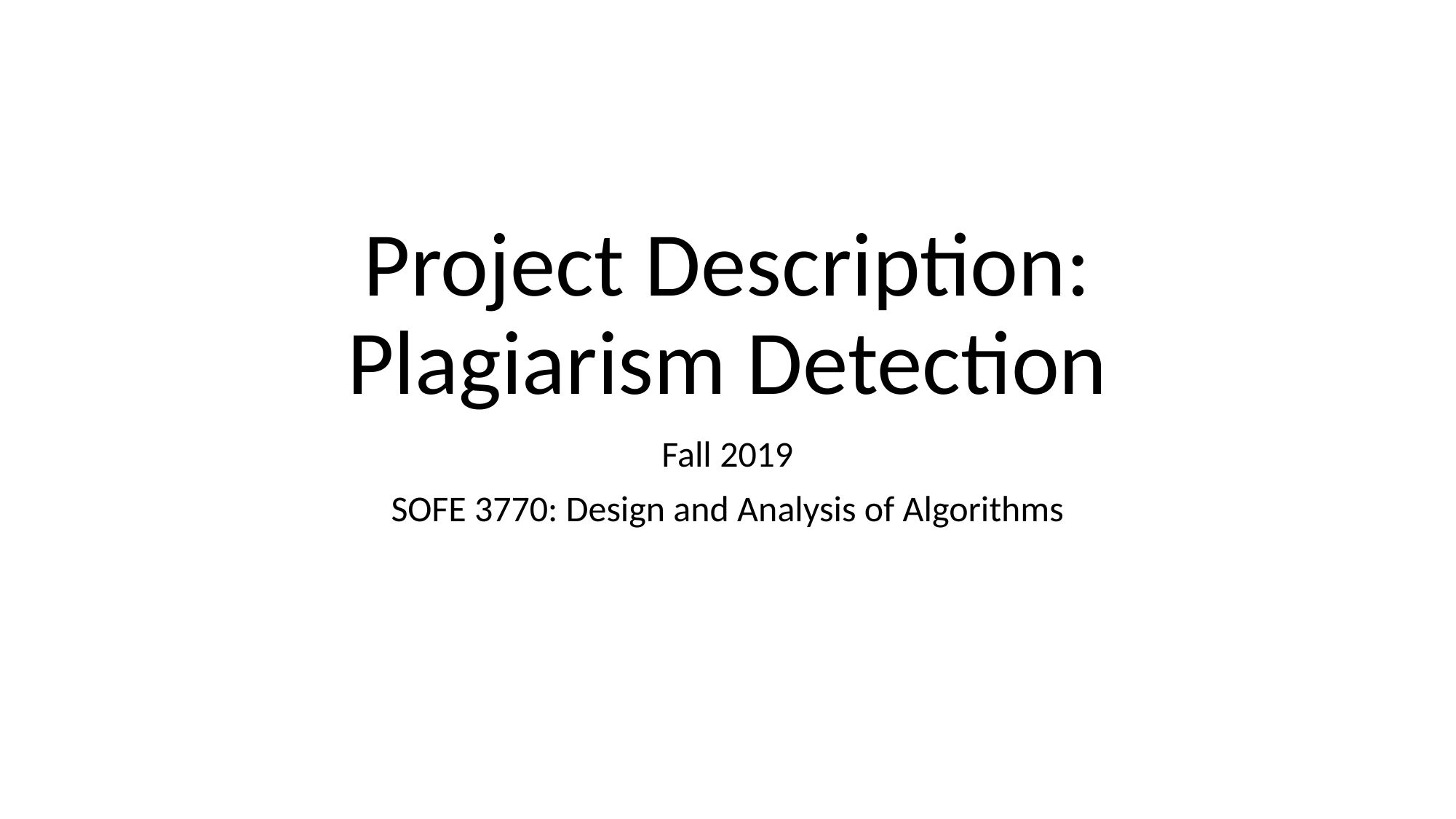

# Project Description: Plagiarism Detection
Fall 2019
SOFE 3770: Design and Analysis of Algorithms